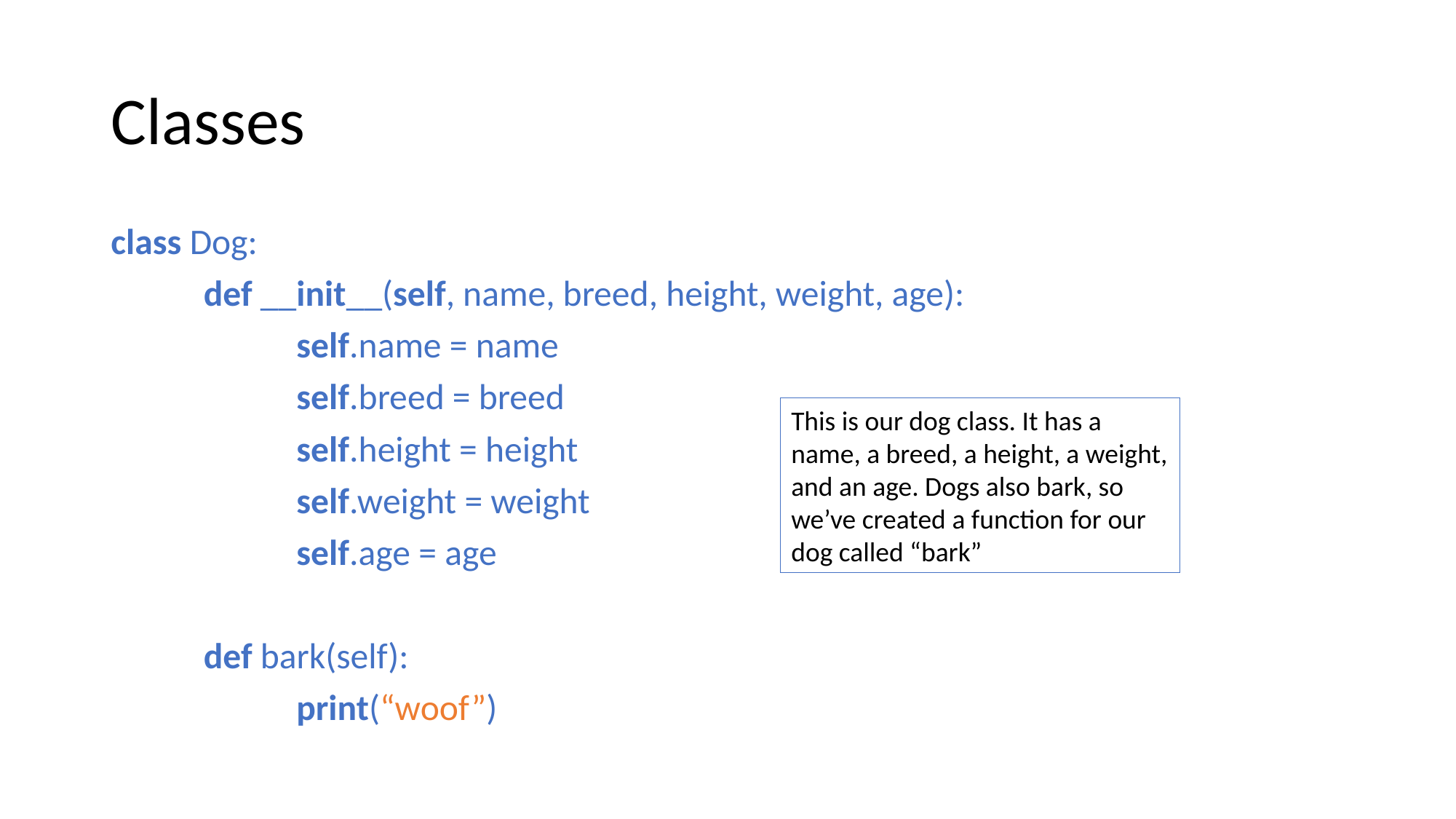

# Classes
class Dog:
	def __init__(self, name, breed, height, weight, age):
		self.name = name
		self.breed = breed
		self.height = height
		self.weight = weight
		self.age = age

	def bark(self):
		print(“woof”)
This is our dog class. It has a name, a breed, a height, a weight, and an age. Dogs also bark, so we’ve created a function for our dog called “bark”